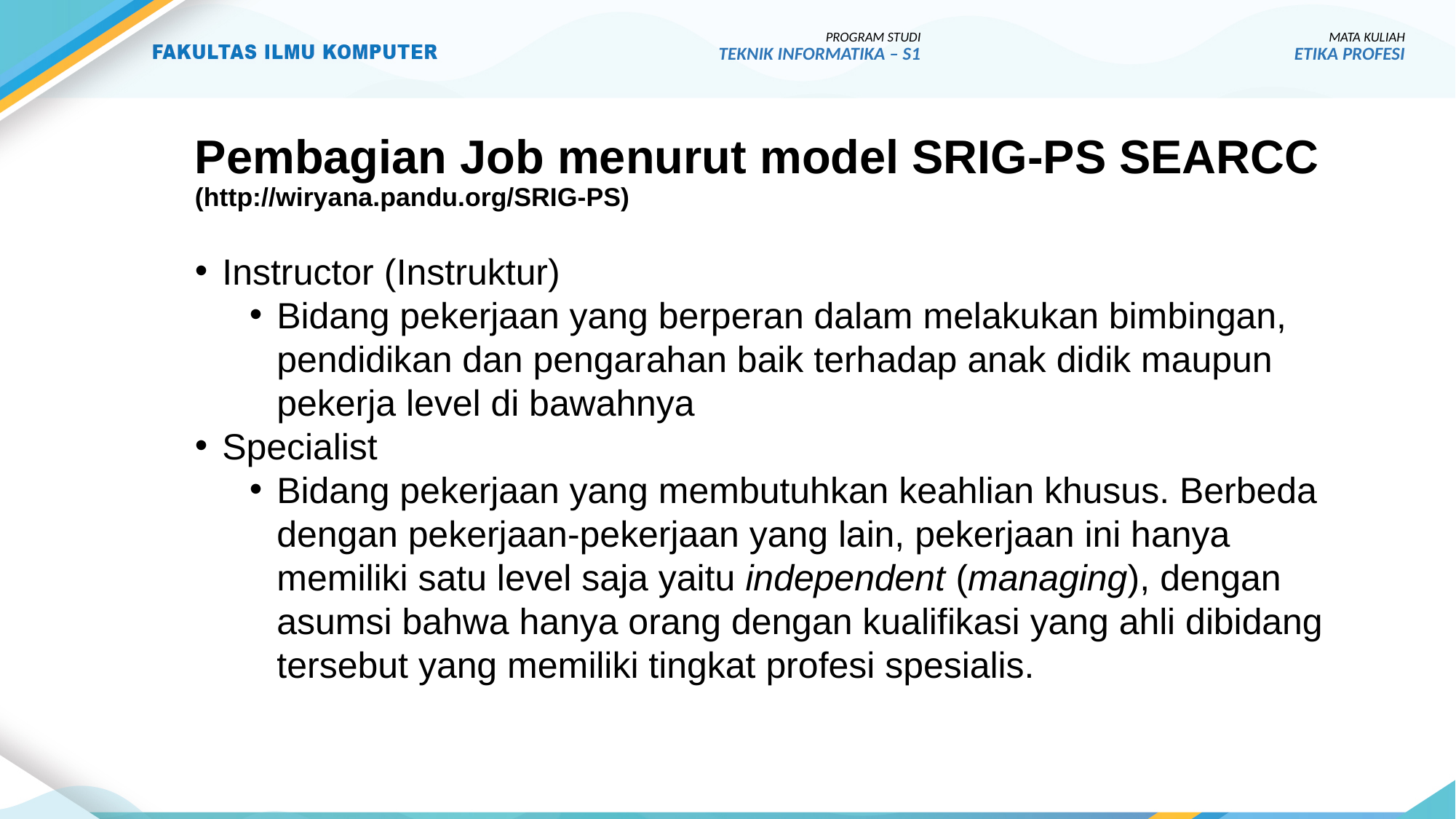

PROGRAM STUDI
TEKNIK INFORMATIKA – S1
MATA KULIAH
ETIKA PROFESI
# Pembagian Job menurut model SRIG-PS SEARCC (http://wiryana.pandu.org/SRIG-PS)
Instructor (Instruktur)
Bidang pekerjaan yang berperan dalam melakukan bimbingan, pendidikan dan pengarahan baik terhadap anak didik maupun pekerja level di bawahnya
Specialist
Bidang pekerjaan yang membutuhkan keahlian khusus. Berbeda dengan pekerjaan-pekerjaan yang lain, pekerjaan ini hanya memiliki satu level saja yaitu independent (managing), dengan asumsi bahwa hanya orang dengan kualifikasi yang ahli dibidang tersebut yang memiliki tingkat profesi spesialis.